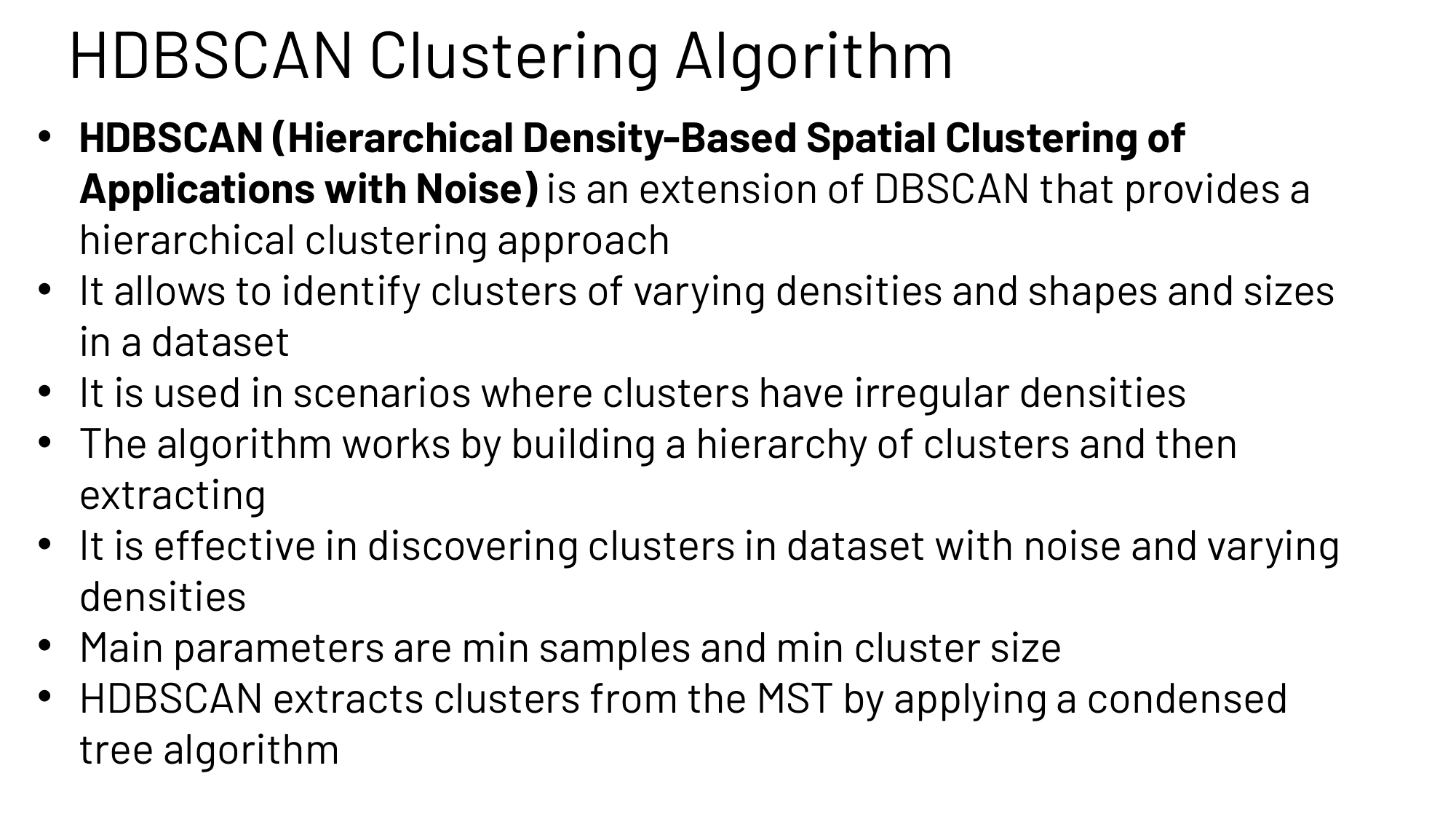

# HDBSCAN Clustering Algorithm
HDBSCAN (Hierarchical Density-Based Spatial Clustering of Applications with Noise) is an extension of DBSCAN that provides a hierarchical clustering approach
It allows to identify clusters of varying densities and shapes and sizes in a dataset
It is used in scenarios where clusters have irregular densities
The algorithm works by building a hierarchy of clusters and then extracting
It is effective in discovering clusters in dataset with noise and varying densities
Main parameters are min samples and min cluster size
HDBSCAN extracts clusters from the MST by applying a condensed tree algorithm